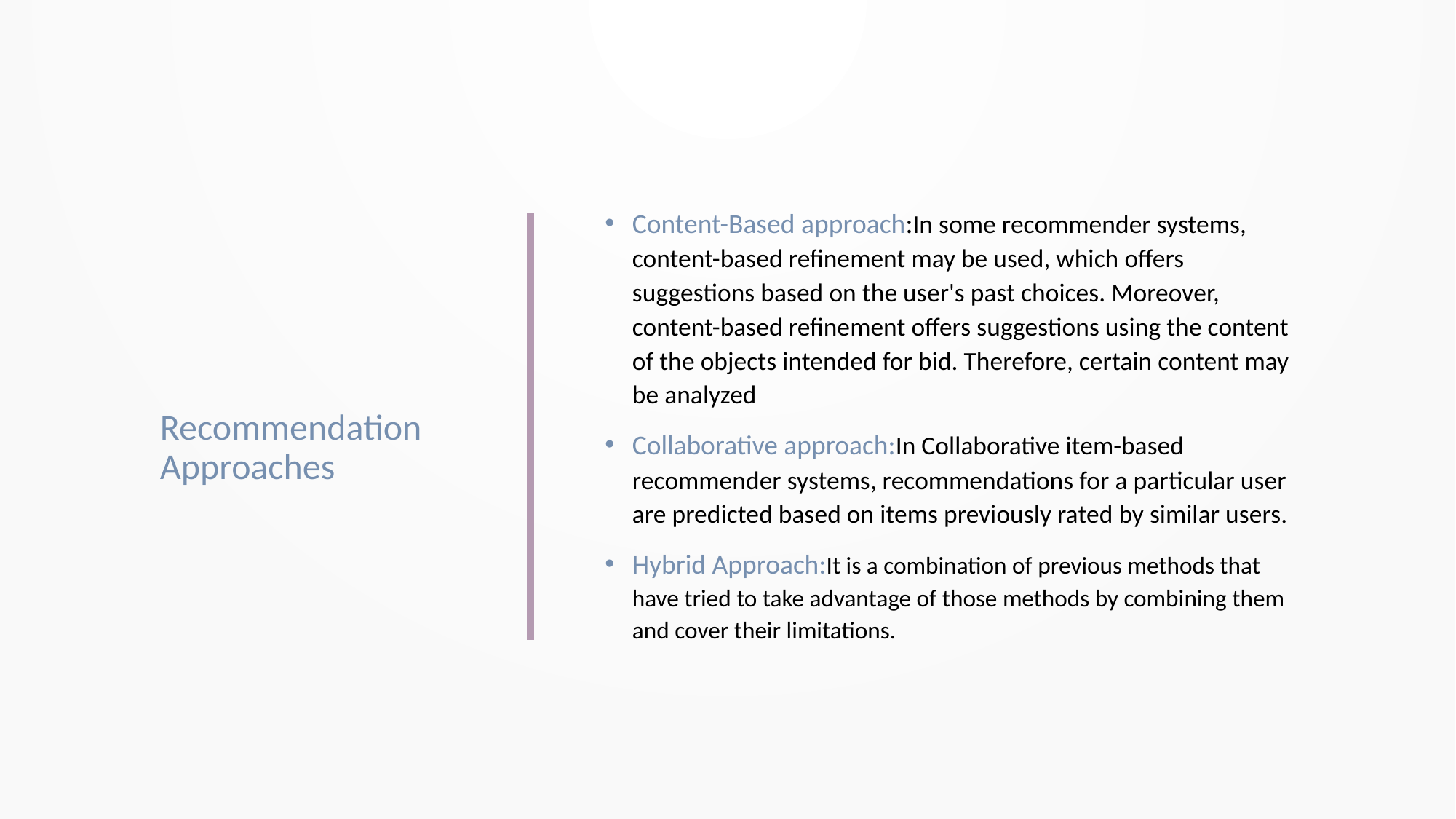

# Recommendation Approaches
Content-Based approach:In some recommender systems, content-based refinement may be used, which offers suggestions based on the user's past choices. Moreover, content-based refinement offers suggestions using the content of the objects intended for bid. Therefore, certain content may be analyzed
Collaborative approach:In Collaborative item-based recommender systems, recommendations for a particular user are predicted based on items previously rated by similar users.
Hybrid Approach:It is a combination of previous methods that have tried to take advantage of those methods by combining them and cover their limitations.